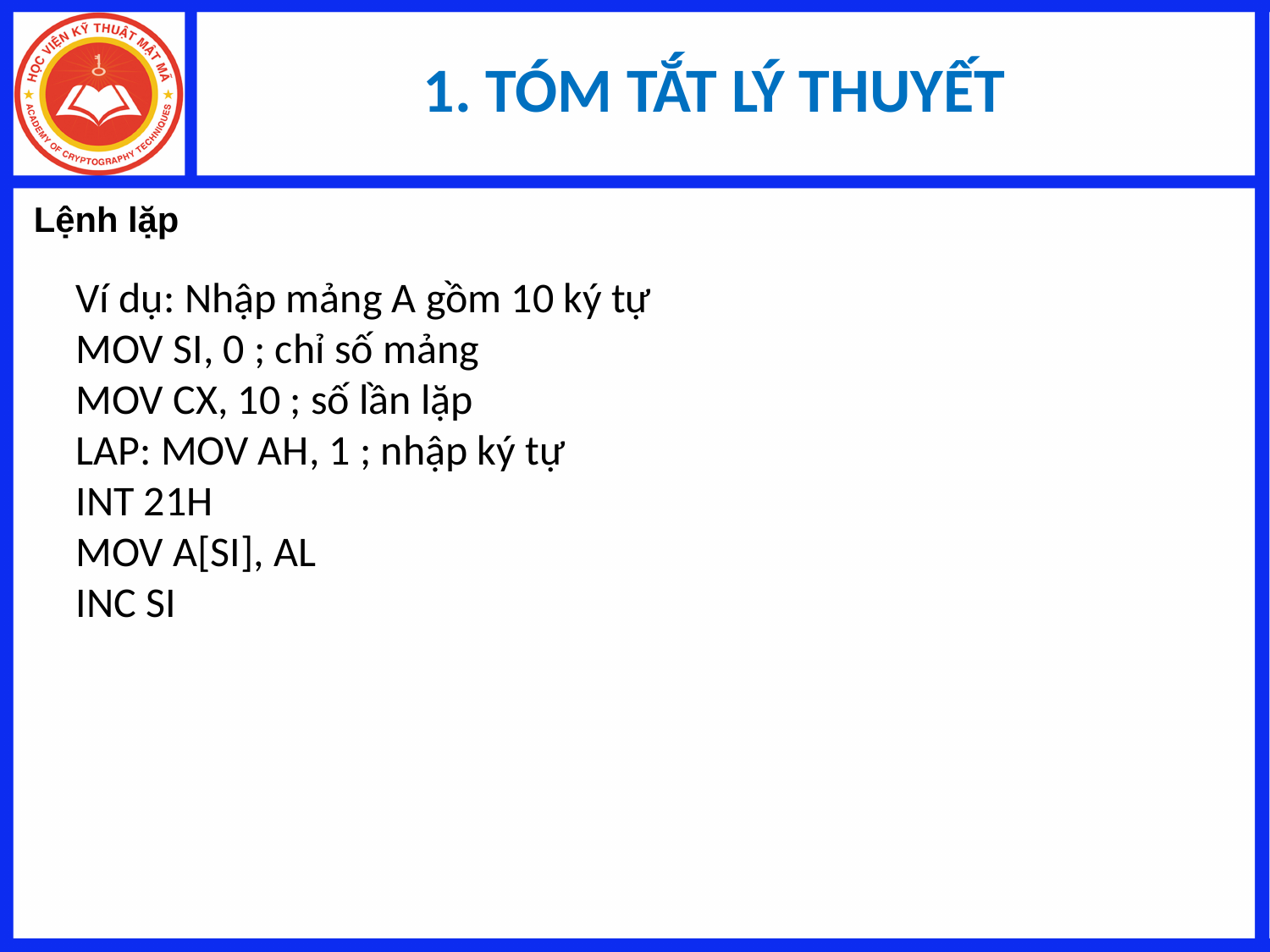

# 1. TÓM TẮT LÝ THUYẾT
Lệnh lặp
Ví dụ: Nhập mảng A gồm 10 ký tự
MOV SI, 0 ; chỉ số mảng
MOV CX, 10 ; số lần lặp
LAP: MOV AH, 1 ; nhập ký tự
INT 21H
MOV A[SI], AL
INC SI